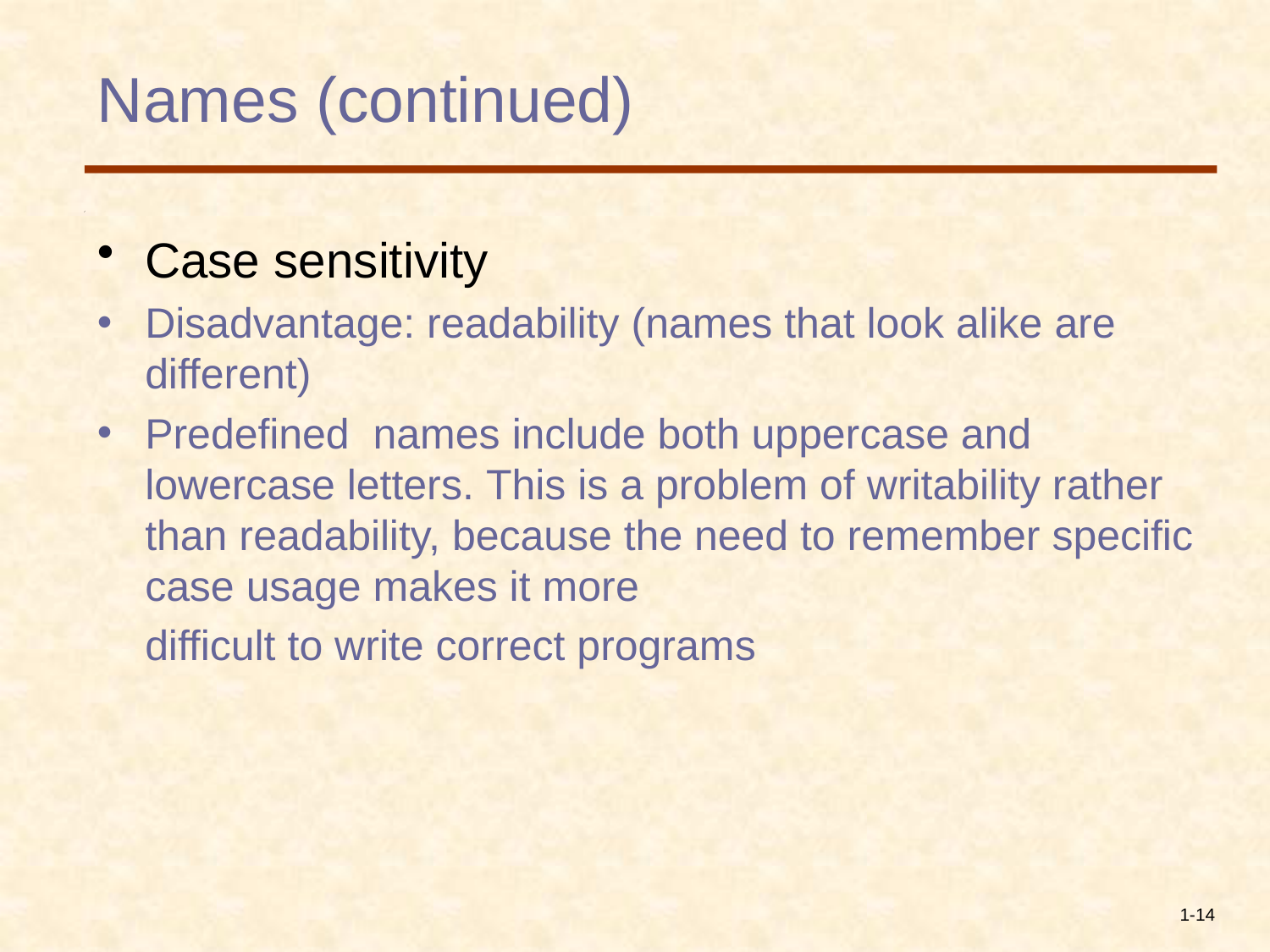

# Names (continued)
Case sensitivity
Disadvantage: readability (names that look alike are different)
Predefined  names include both uppercase and lowercase letters. This is a problem of writability rather than readability, because the need to remember specific case usage makes it more
	difficult to write correct programs

1-14